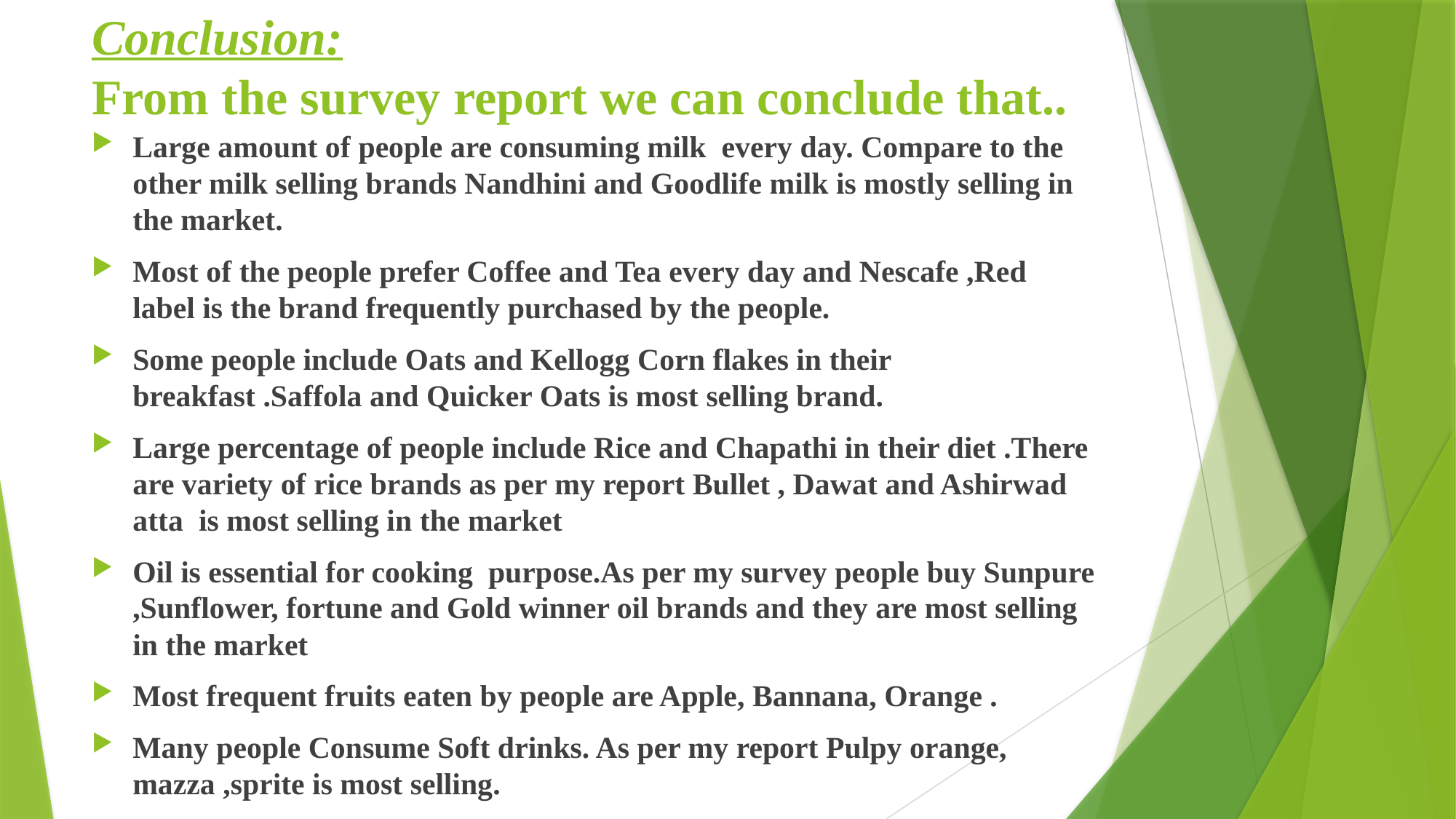

# Conclusion: From the survey report we can conclude that..
Large amount of people are consuming milk  every day. Compare to the other milk selling brands Nandhini and Goodlife milk is mostly selling in  the market.
Most of the people prefer Coffee and Tea every day and Nescafe ,Red label is the brand frequently purchased by the people.
Some people include Oats and Kellogg Corn flakes in their breakfast .Saffola and Quicker Oats is most selling brand.
Large percentage of people include Rice and Chapathi in their diet .There are variety of rice brands as per my report Bullet , Dawat and Ashirwad atta  is most selling in the market
Oil is essential for cooking  purpose.As per my survey people buy Sunpure ,Sunflower, fortune and Gold winner oil brands and they are most selling in the market
Most frequent fruits eaten by people are Apple, Bannana, Orange .
Many people Consume Soft drinks. As per my report Pulpy orange, mazza ,sprite is most selling.